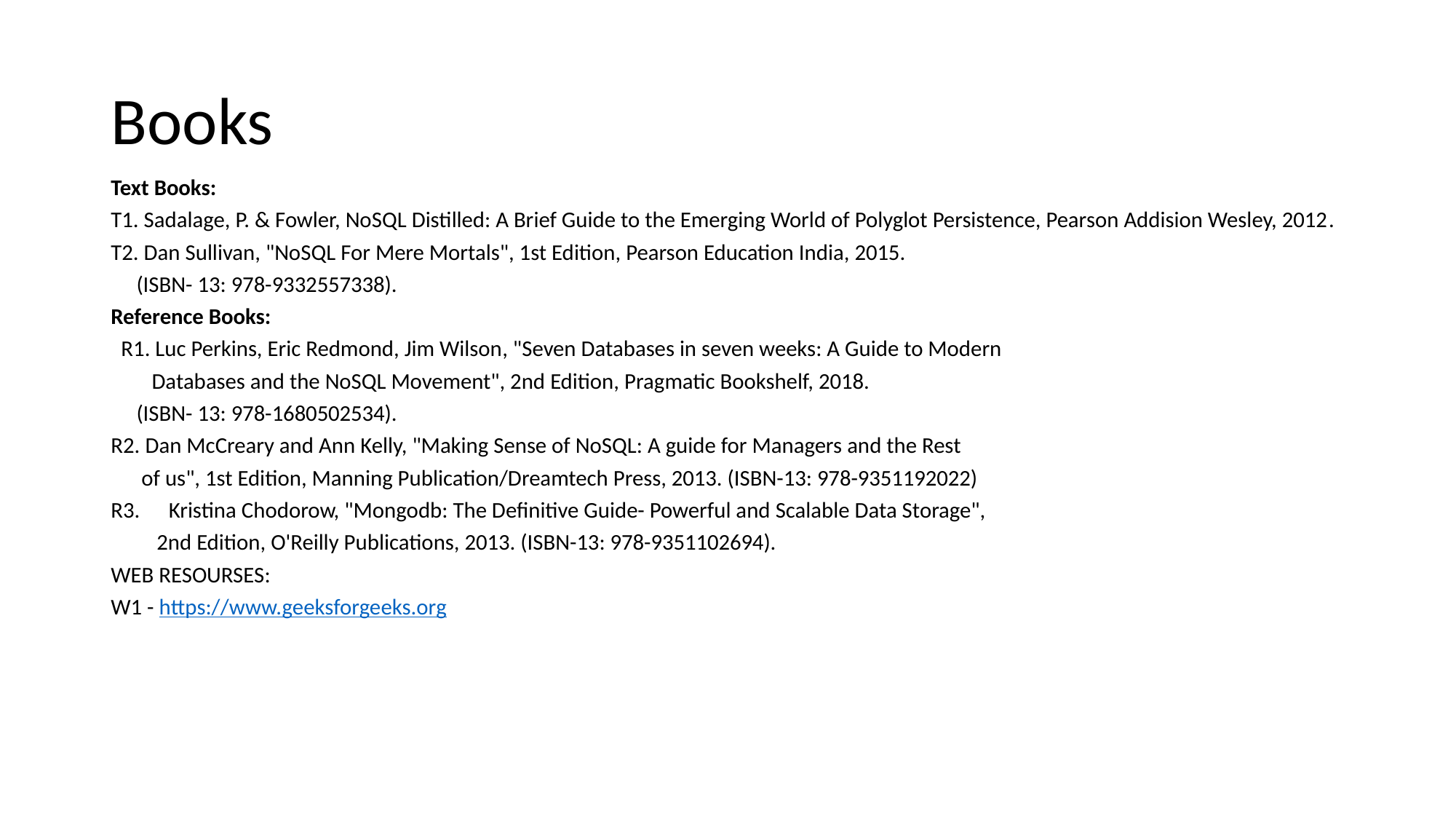

# Books
Text Books:
T1. Sadalage, P. & Fowler, NoSQL Distilled: A Brief Guide to the Emerging World of Polyglot Persistence, Pearson Addision Wesley, 2012.
T2. Dan Sullivan, "NoSQL For Mere Mortals", 1st Edition, Pearson Education India, 2015.
     (ISBN- 13: 978-9332557338).
Reference Books:
  R1. Luc Perkins, Eric Redmond, Jim Wilson, "Seven Databases in seven weeks: A Guide to Modern
        Databases and the NoSQL Movement", 2nd Edition, Pragmatic Bookshelf, 2018.
     (ISBN- 13: 978-1680502534).
R2. Dan McCreary and Ann Kelly, "Making Sense of NoSQL: A guide for Managers and the Rest
      of us", 1st Edition, Manning Publication/Dreamtech Press, 2013. (ISBN-13: 978-9351192022)
R3.	Kristina Chodorow, "Mongodb: The Definitive Guide- Powerful and Scalable Data Storage",
         2nd Edition, O'Reilly Publications, 2013. (ISBN-13: 978-9351102694).
WEB RESOURSES:
W1 - https://www.geeksforgeeks.org